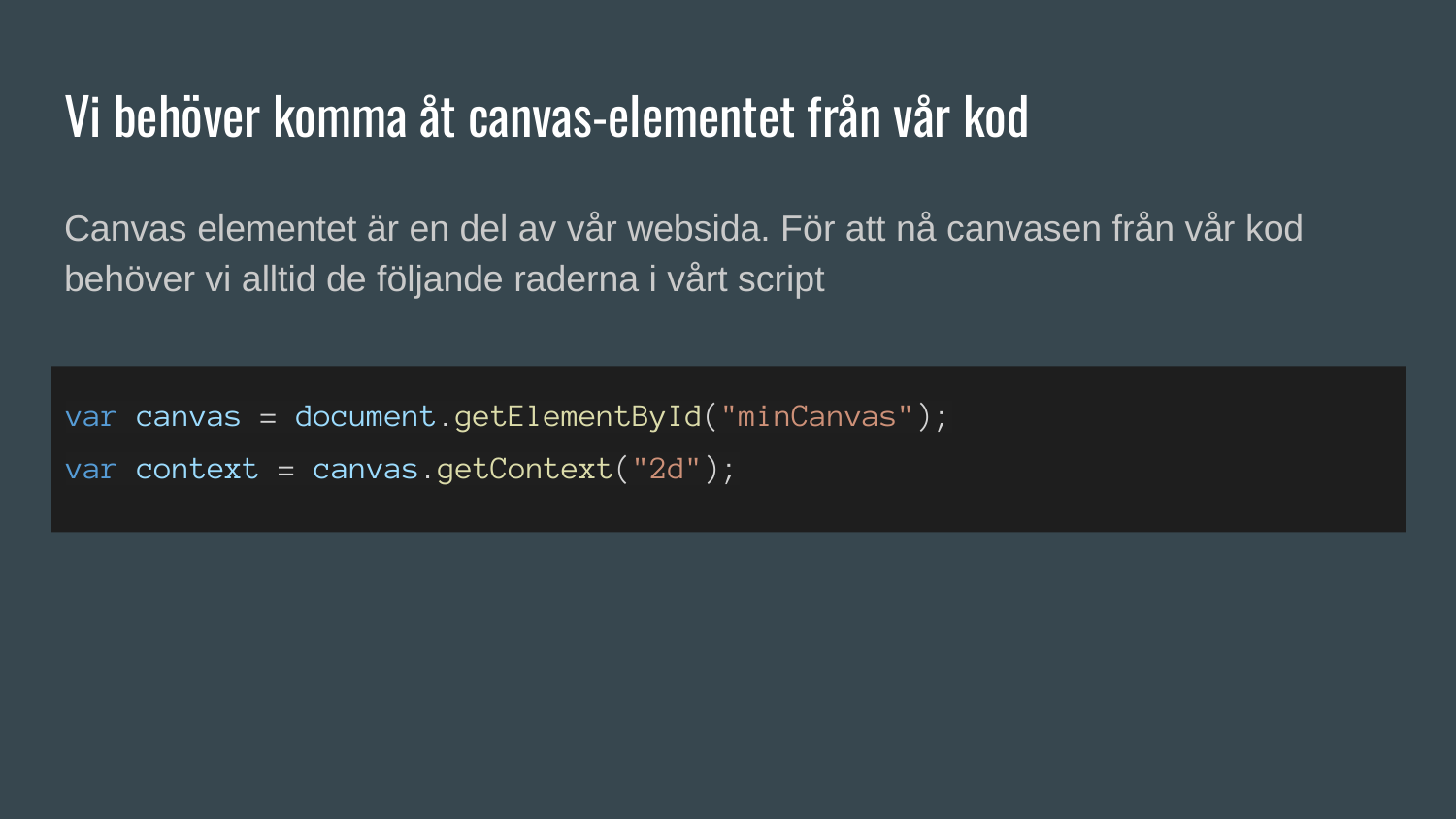

# Vi behöver komma åt canvas-elementet från vår kod
Canvas elementet är en del av vår websida. För att nå canvasen från vår kod behöver vi alltid de följande raderna i vårt script
var canvas = document.getElementById("minCanvas");
var context = canvas.getContext("2d");